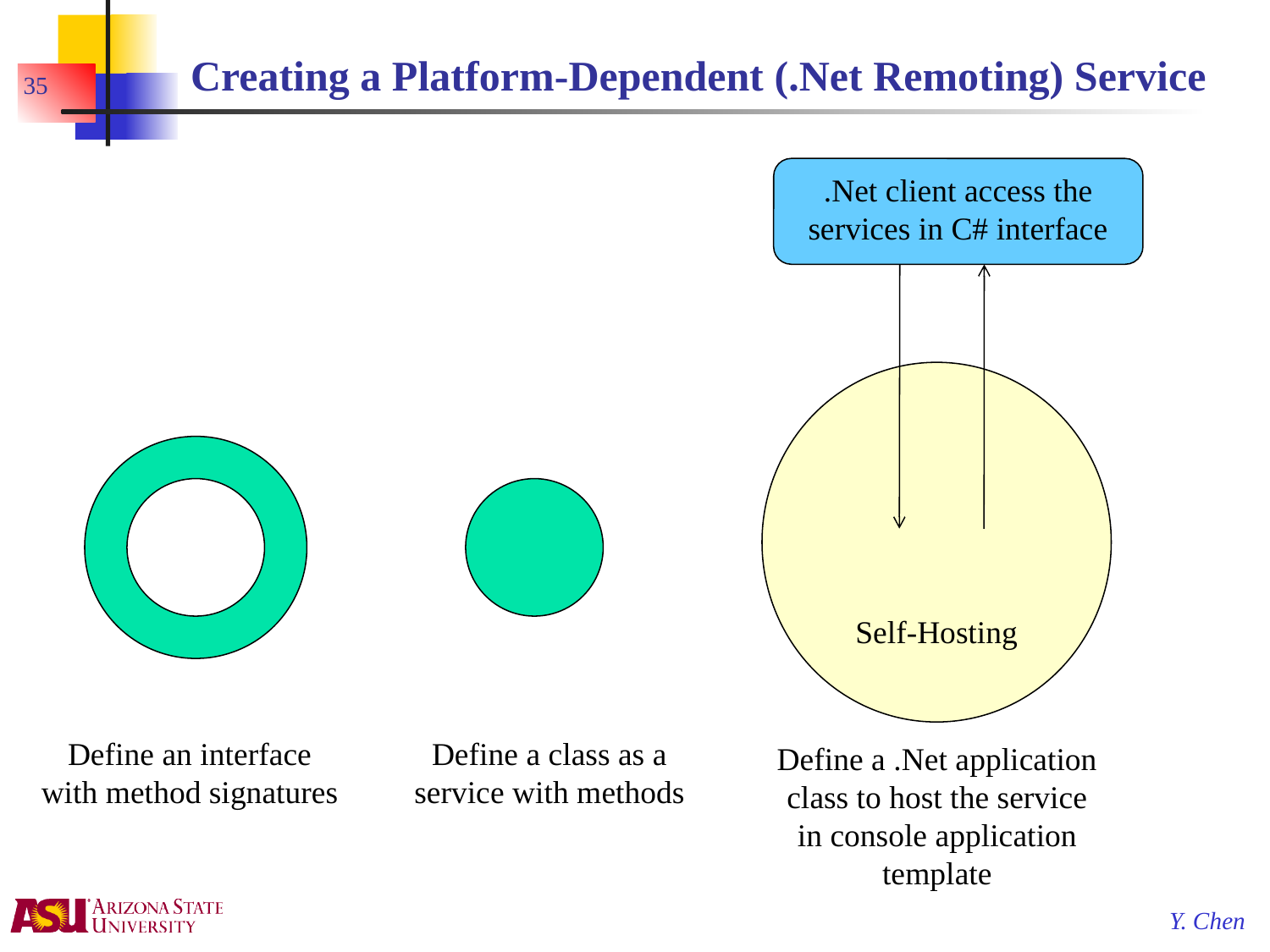

# Creating a Platform-Dependent (.Net Remoting) Service
35
.Net client access the services in C# interface

Self-Hosting

Define an interface
with method signatures
Define a class as a service with methods
Define a .Net application class to host the service
in console application template